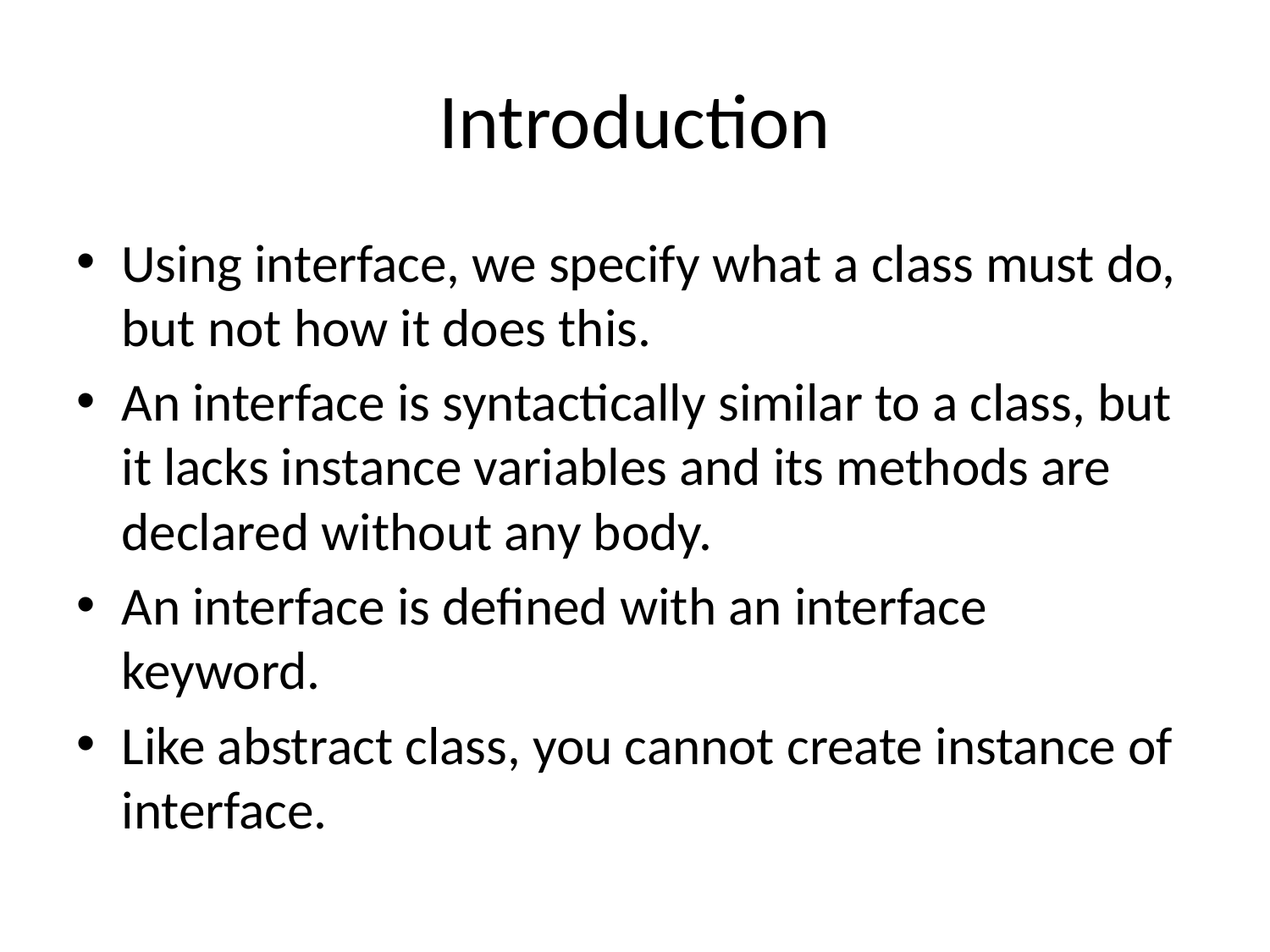

# Introduction
Using interface, we specify what a class must do, but not how it does this.
An interface is syntactically similar to a class, but it lacks instance variables and its methods are declared without any body.
An interface is defined with an interface keyword.
Like abstract class, you cannot create instance of interface.